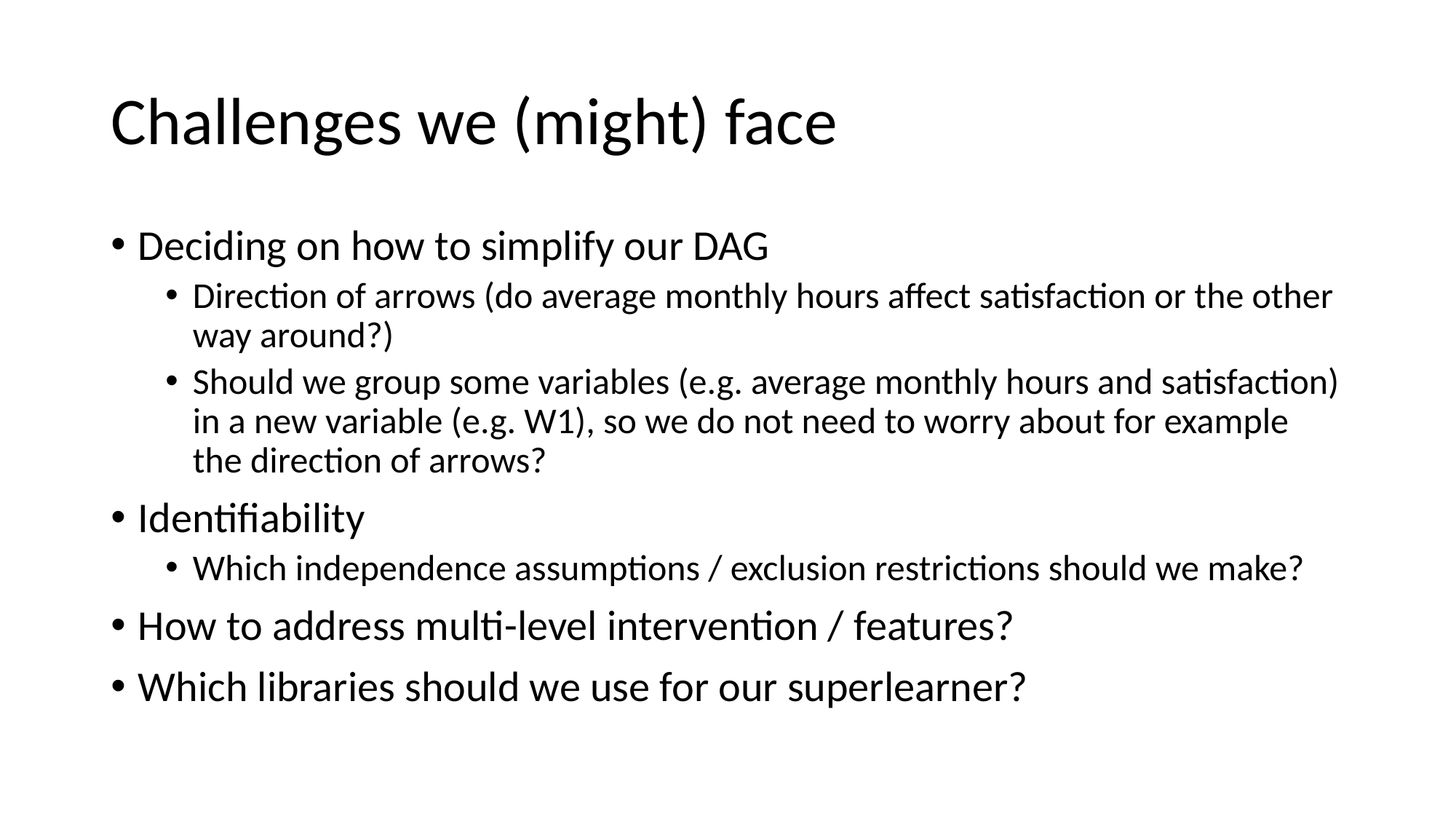

# Challenges we (might) face
Deciding on how to simplify our DAG
Direction of arrows (do average monthly hours affect satisfaction or the other way around?)
Should we group some variables (e.g. average monthly hours and satisfaction) in a new variable (e.g. W1), so we do not need to worry about for example the direction of arrows?
Identifiability
Which independence assumptions / exclusion restrictions should we make?
How to address multi-level intervention / features?
Which libraries should we use for our superlearner?